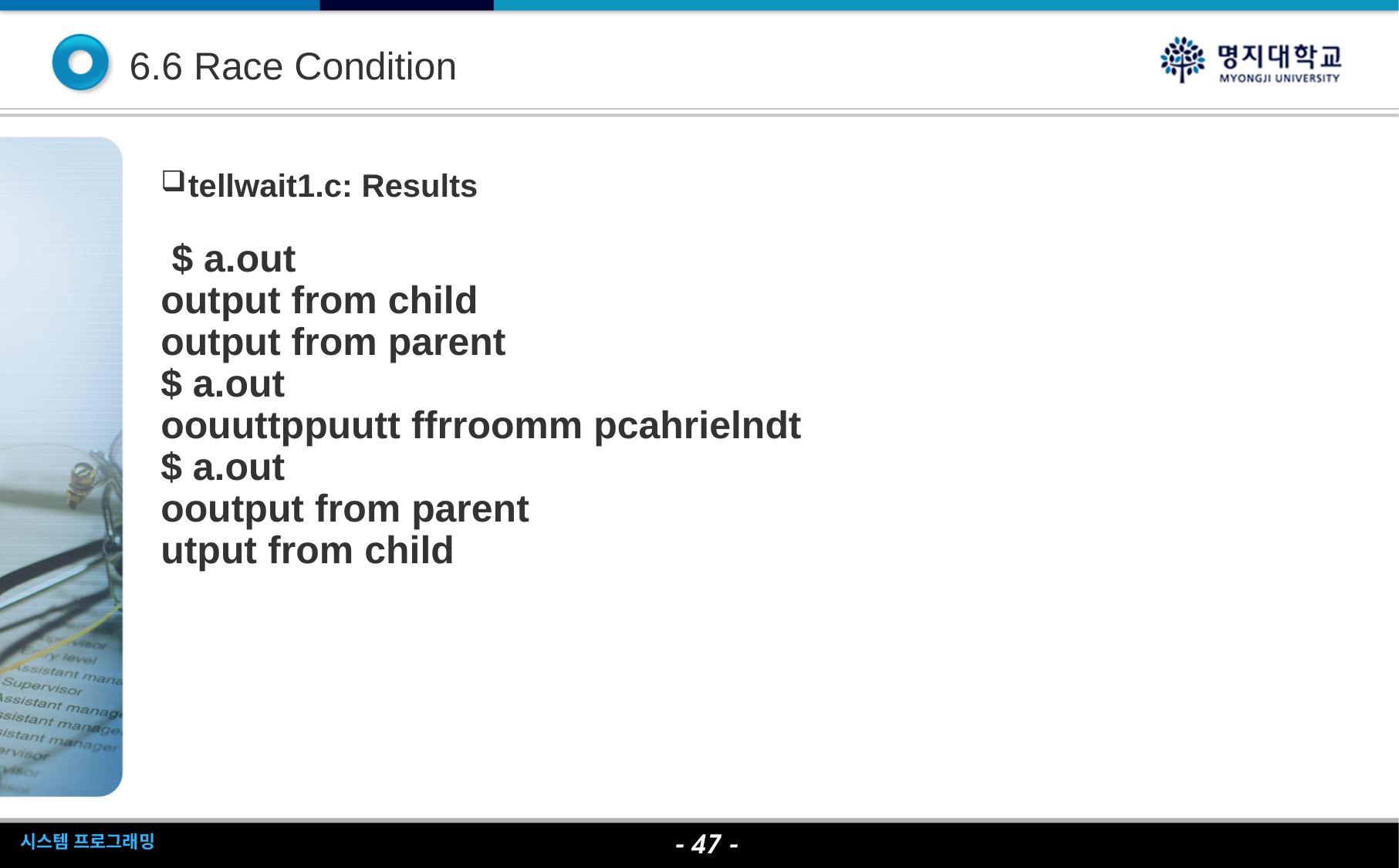

6.6 Race Condition
tellwait1.c: Results

 $ a.out
output from child
output from parent
$ a.out
oouuttppuutt ffrroomm pcahrielndt
$ a.out
ooutput from parent
utput from child
- 47 -